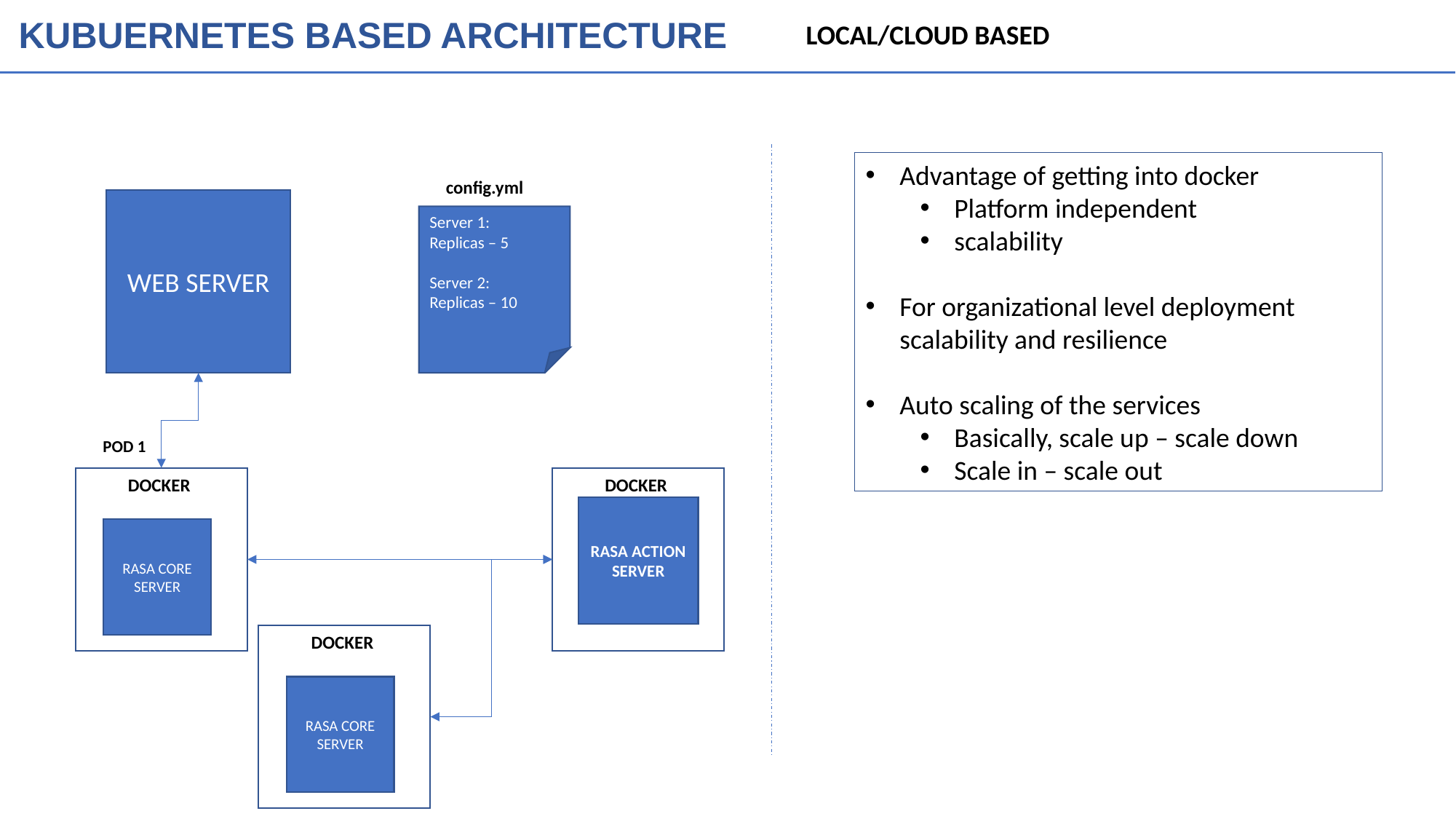

KUBUERNETES BASED ARCHITECTURE
LOCAL/CLOUD BASED
Advantage of getting into docker
Platform independent
scalability

For organizational level deployment scalability and resilience

Auto scaling of the services
Basically, scale up – scale down
Scale in – scale out
config.yml
WEB SERVER
Server 1:
Replicas – 5

Server 2:
Replicas – 10

POD 1
DOCKER
RASA CORE SERVER
DOCKER
RASA ACTION SERVER
DOCKER
RASA CORE SERVER